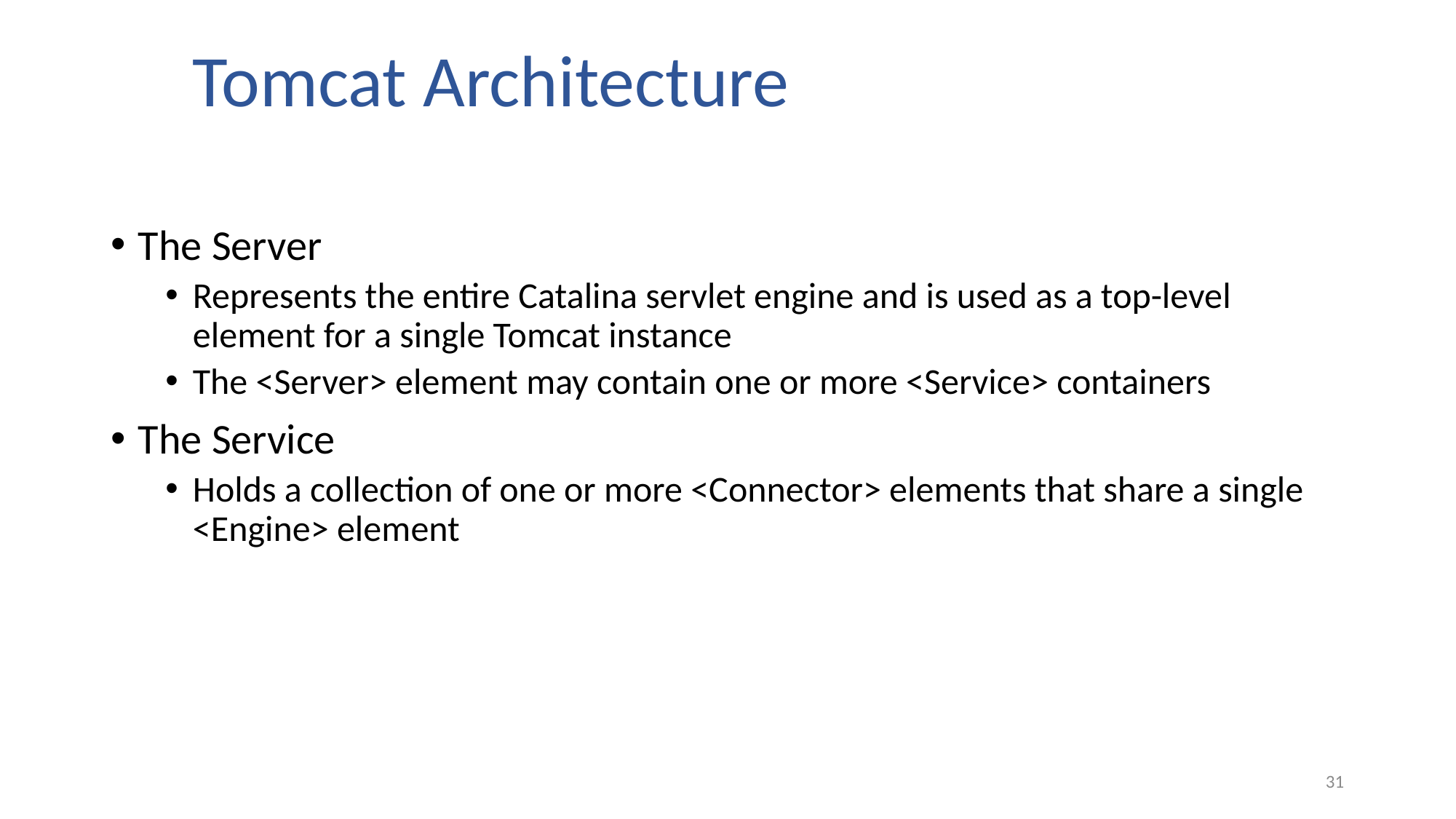

Tomcat Architecture
The Server
Represents the entire Catalina servlet engine and is used as a top-level element for a single Tomcat instance
The <Server> element may contain one or more <Service> containers
The Service
Holds a collection of one or more <Connector> elements that share a single <Engine> element
31